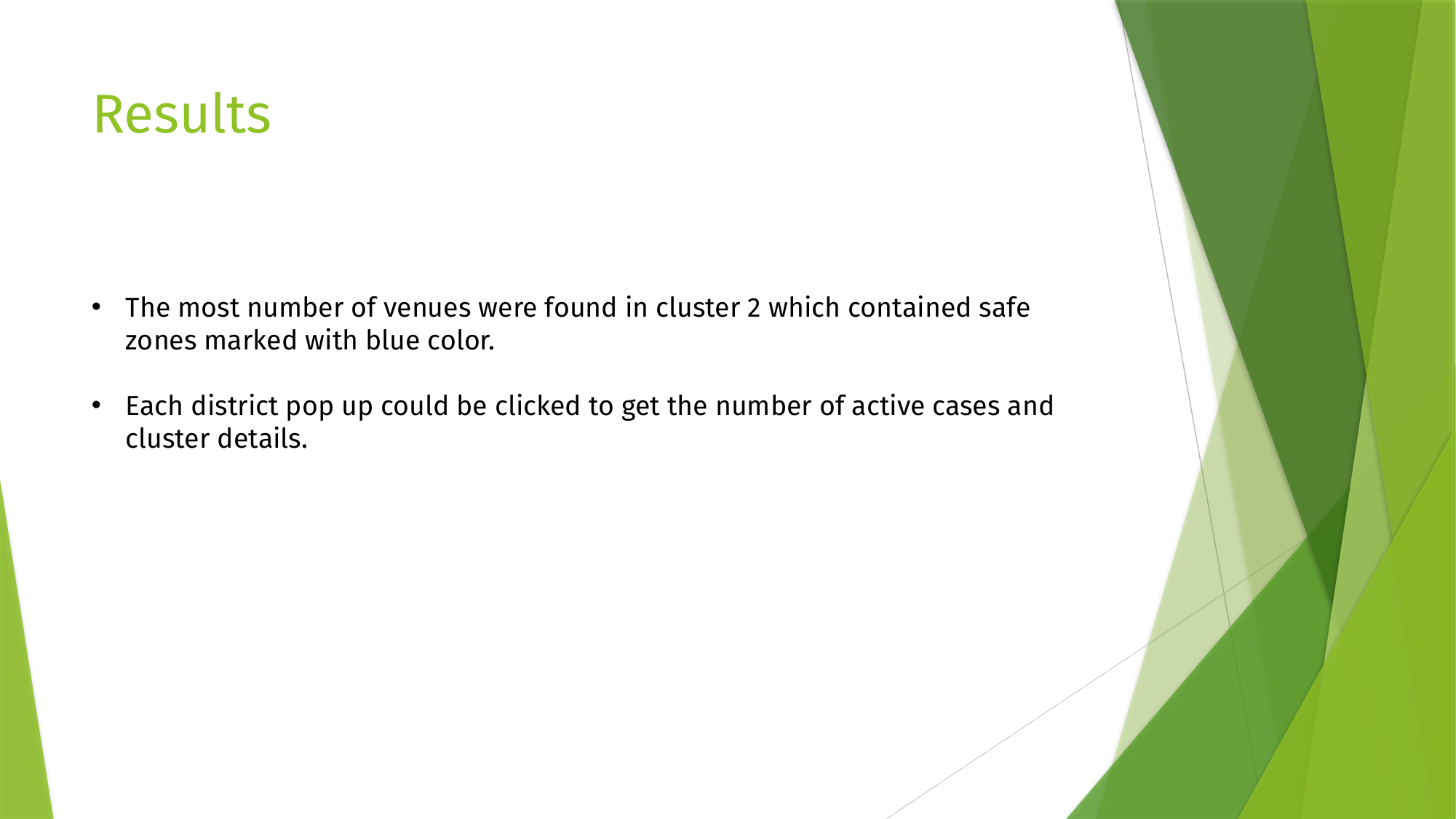

# Results
The most number of venues were found in cluster 2 which contained safe zones marked with blue color.

Each district pop up could be clicked to get the number of active cases and cluster details.